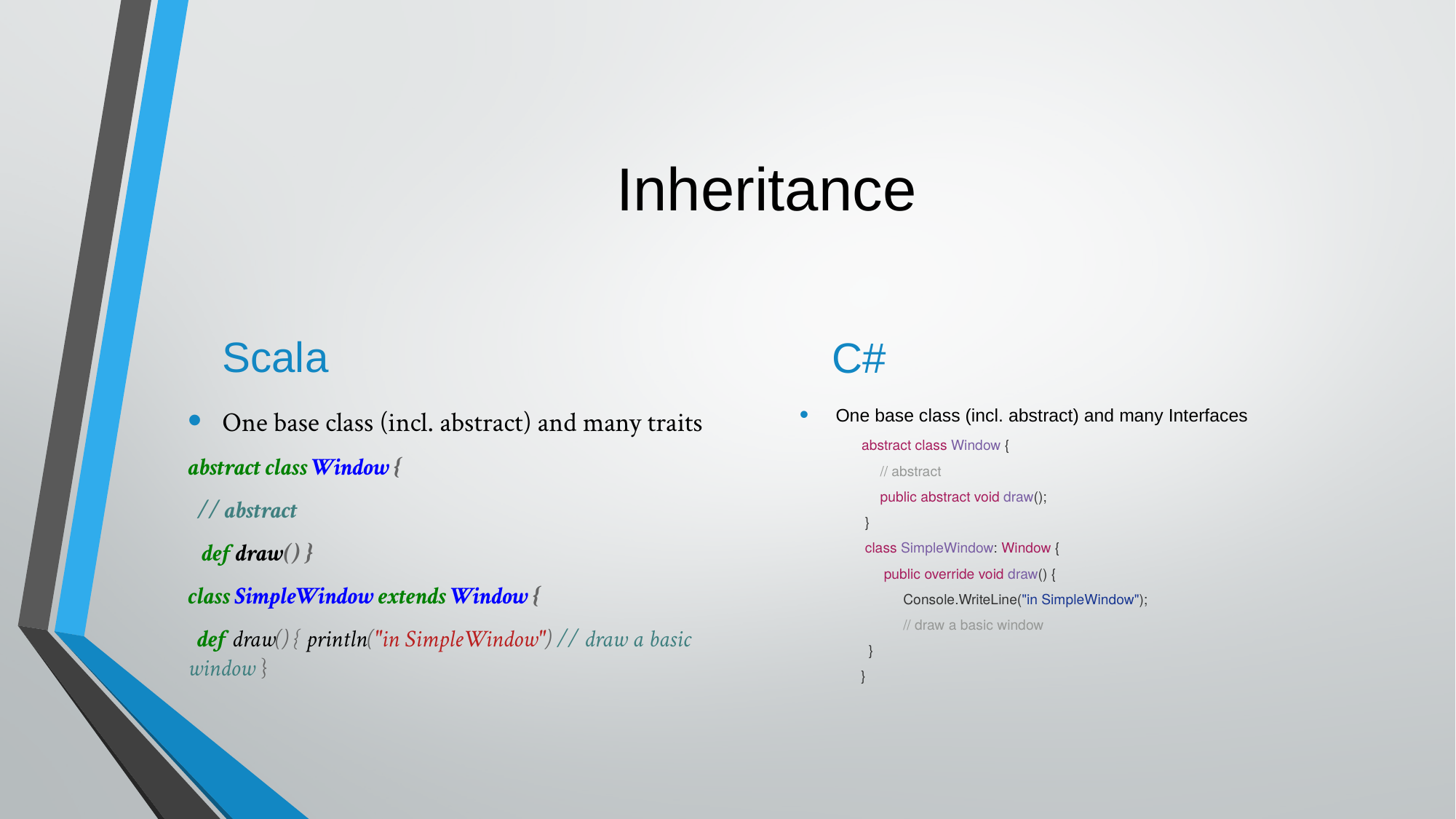

# Inheritance
Scala
C#
One base class (incl. abstract) and many traits
abstract class Window {
  // abstract
   def draw() }
class SimpleWindow extends Window {
  def draw() { println("in SimpleWindow") // draw a basic window }
One base class (incl. abstract) and many Interfaces
 abstract class Window {
      // abstract
      public abstract void draw();
  }
  class SimpleWindow: Window {
       public override void draw() {
            Console.WriteLine("in SimpleWindow");
            // draw a basic window
   }
 }